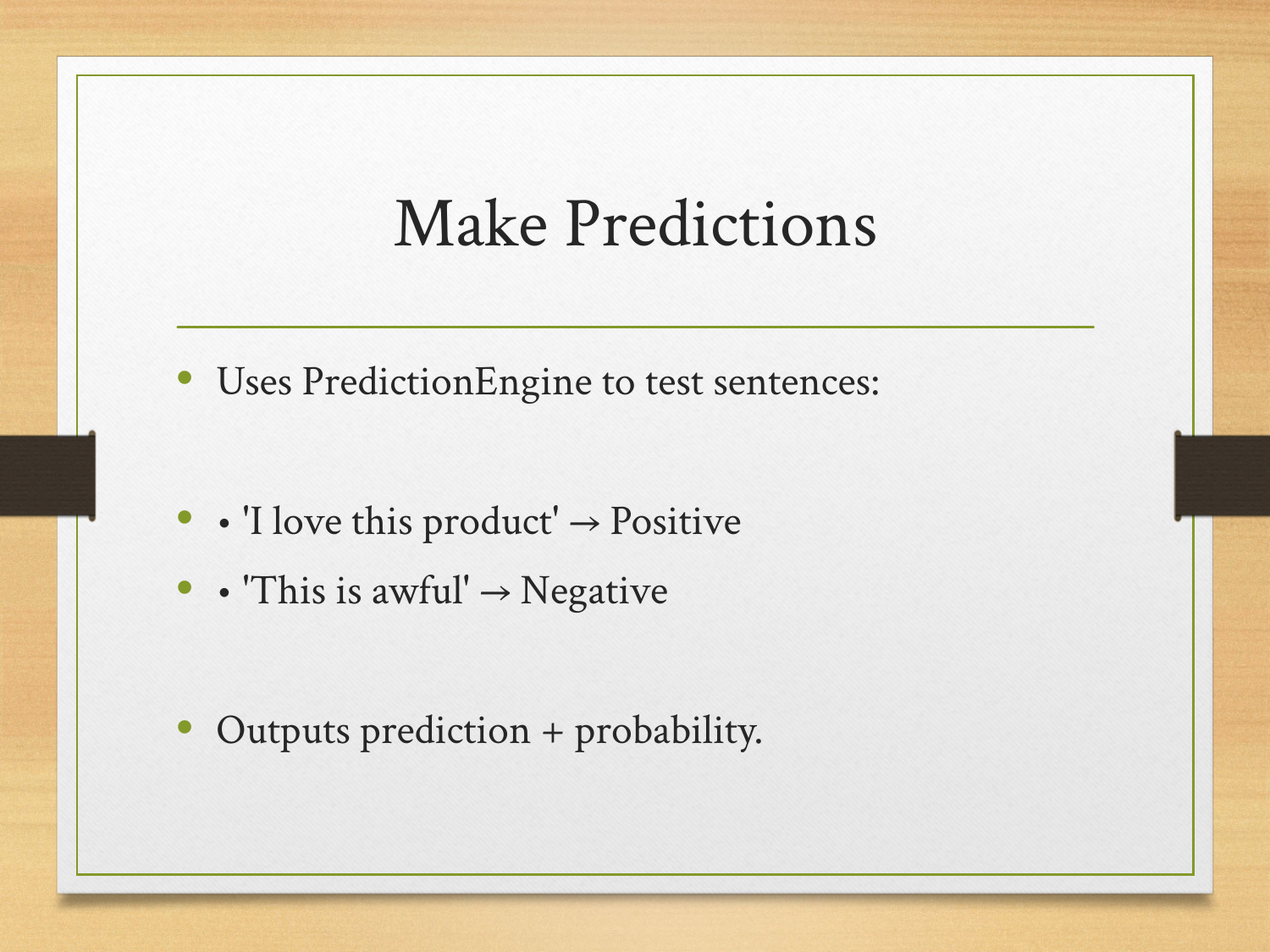

# Make Predictions
Uses PredictionEngine to test sentences:

• 'I love this product' → Positive
• 'This is awful' → Negative

Outputs prediction + probability.